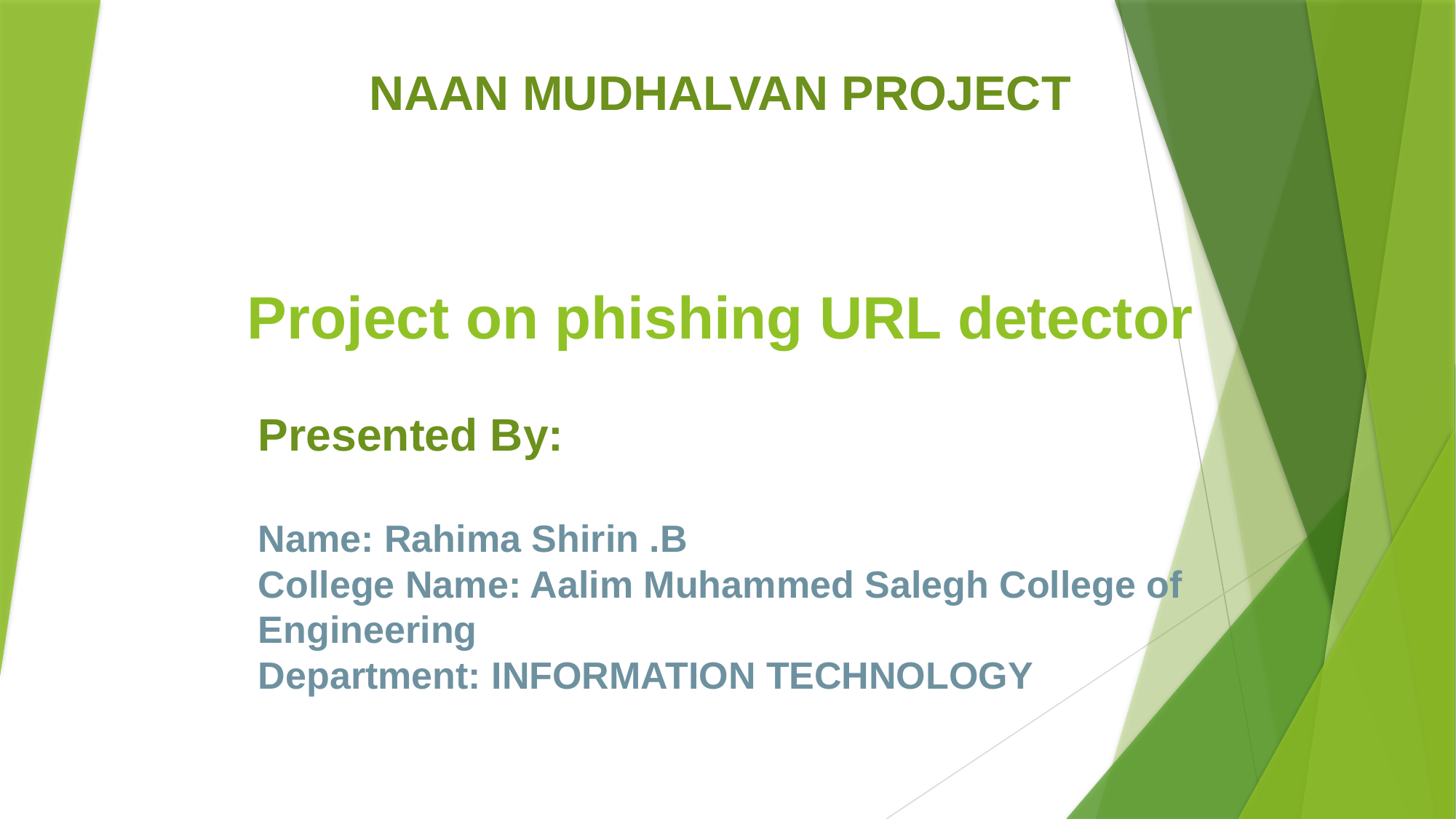

NAAN MUDHALVAN PROJECT
# Project on phishing URL detector
Presented By:

Name: Rahima Shirin .B
College Name: Aalim Muhammed Salegh College of Engineering
Department: INFORMATION TECHNOLOGY